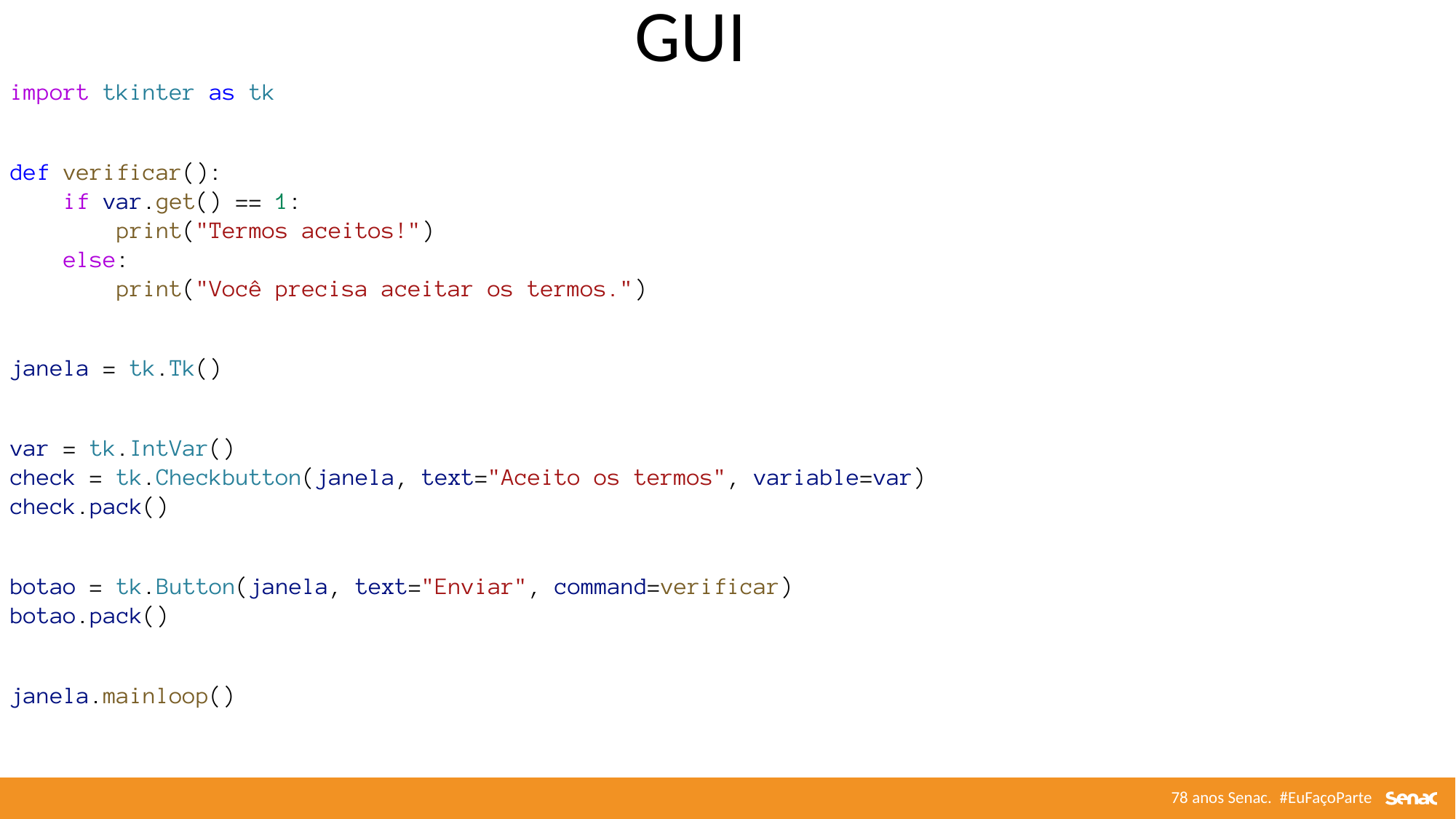

GUI
import tkinter as tk
def verificar():
    if var.get() == 1:
        print("Termos aceitos!")
    else:
        print("Você precisa aceitar os termos.")

janela = tk.Tk()

var = tk.IntVar()
check = tk.Checkbutton(janela, text="Aceito os termos", variable=var)
check.pack()
botao = tk.Button(janela, text="Enviar", command=verificar)
botao.pack()

janela.mainloop()